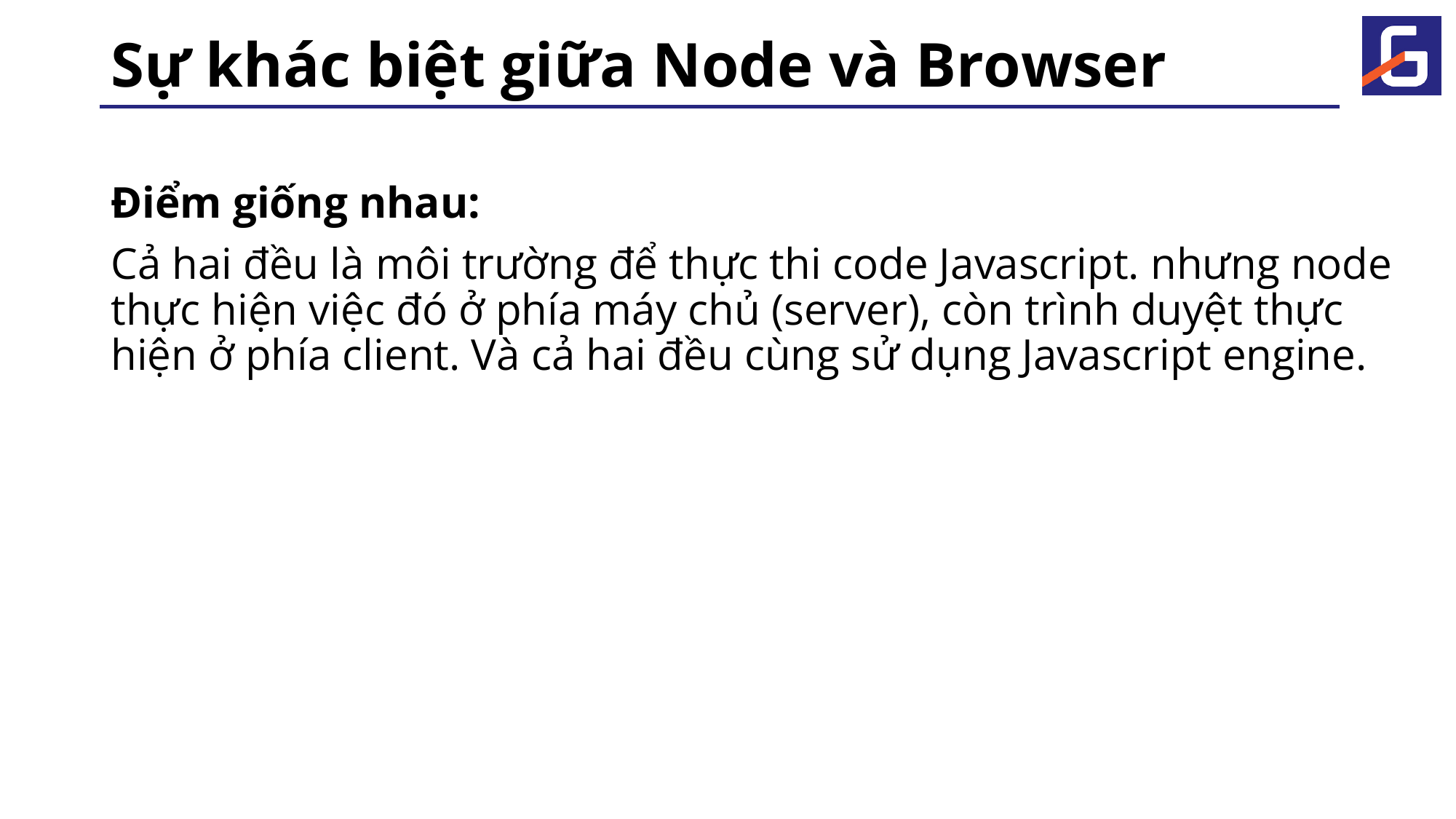

# Sự khác biệt giữa Node và Browser
Điểm giống nhau:
Cả hai đều là môi trường để thực thi code Javascript. nhưng node thực hiện việc đó ở phía máy chủ (server), còn trình duyệt thực hiện ở phía client. Và cả hai đều cùng sử dụng Javascript engine.